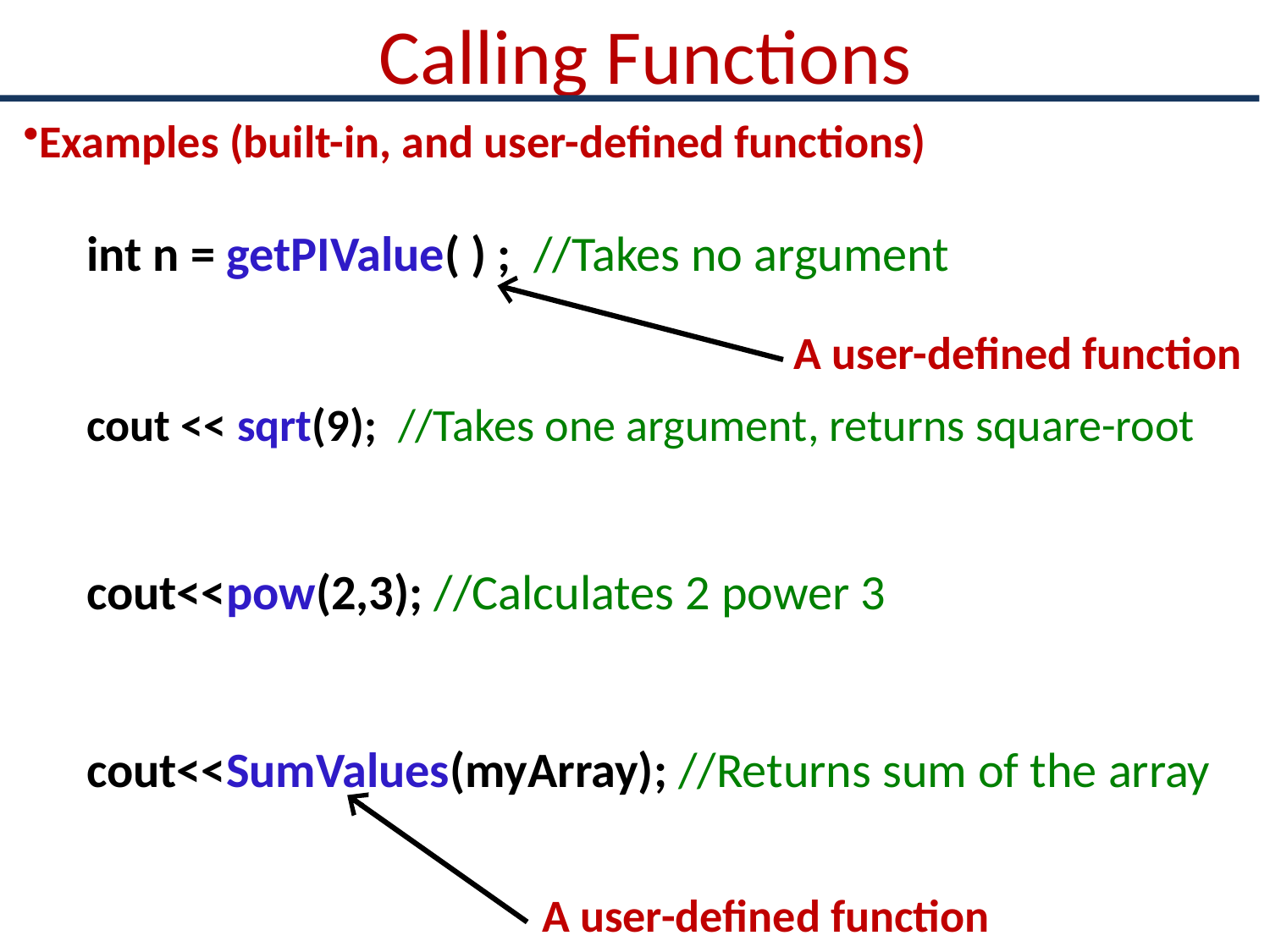

# Calling Functions

Examples (built-in, and user-defined functions)

int n = getPIValue( ) ;  //Takes no argument

cout << sqrt(9);  //Takes one argument, returns square-root

cout<<pow(2,3); //Calculates 2 power 3

cout<<SumValues(myArray); //Returns sum of the array

A user-defined function
A user-defined function